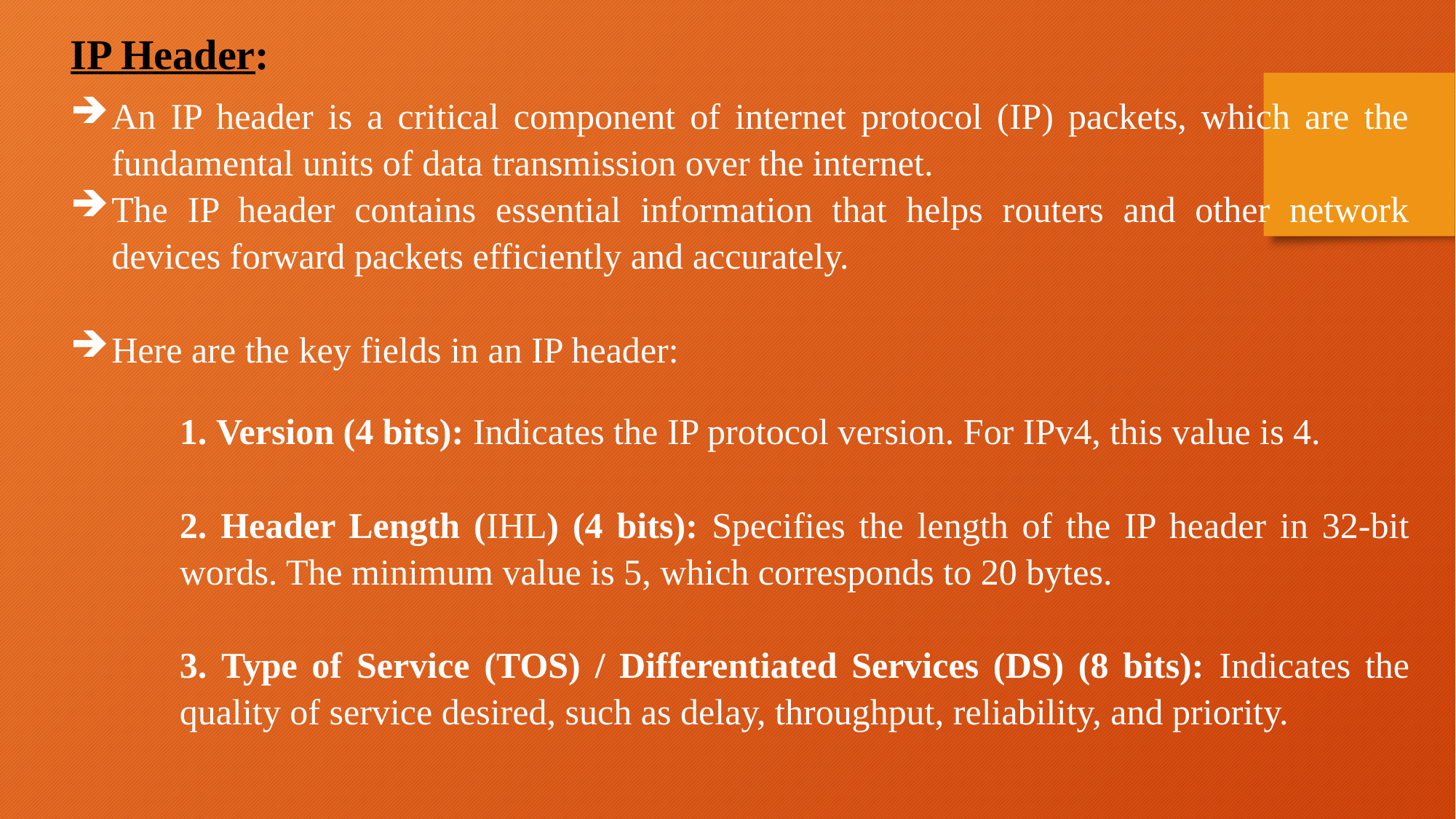

IP Header:
An IP header is a critical component of internet protocol (IP) packets, which are the fundamental units of data transmission over the internet.
The IP header contains essential information that helps routers and other network devices forward packets efficiently and accurately.

Here are the key fields in an IP header:

1. Version (4 bits): Indicates the IP protocol version. For IPv4, this value is 4.

2. Header Length (IHL) (4 bits): Specifies the length of the IP header in 32-bit words. The minimum value is 5, which corresponds to 20 bytes.

3. Type of Service (TOS) / Differentiated Services (DS) (8 bits): Indicates the quality of service desired, such as delay, throughput, reliability, and priority.